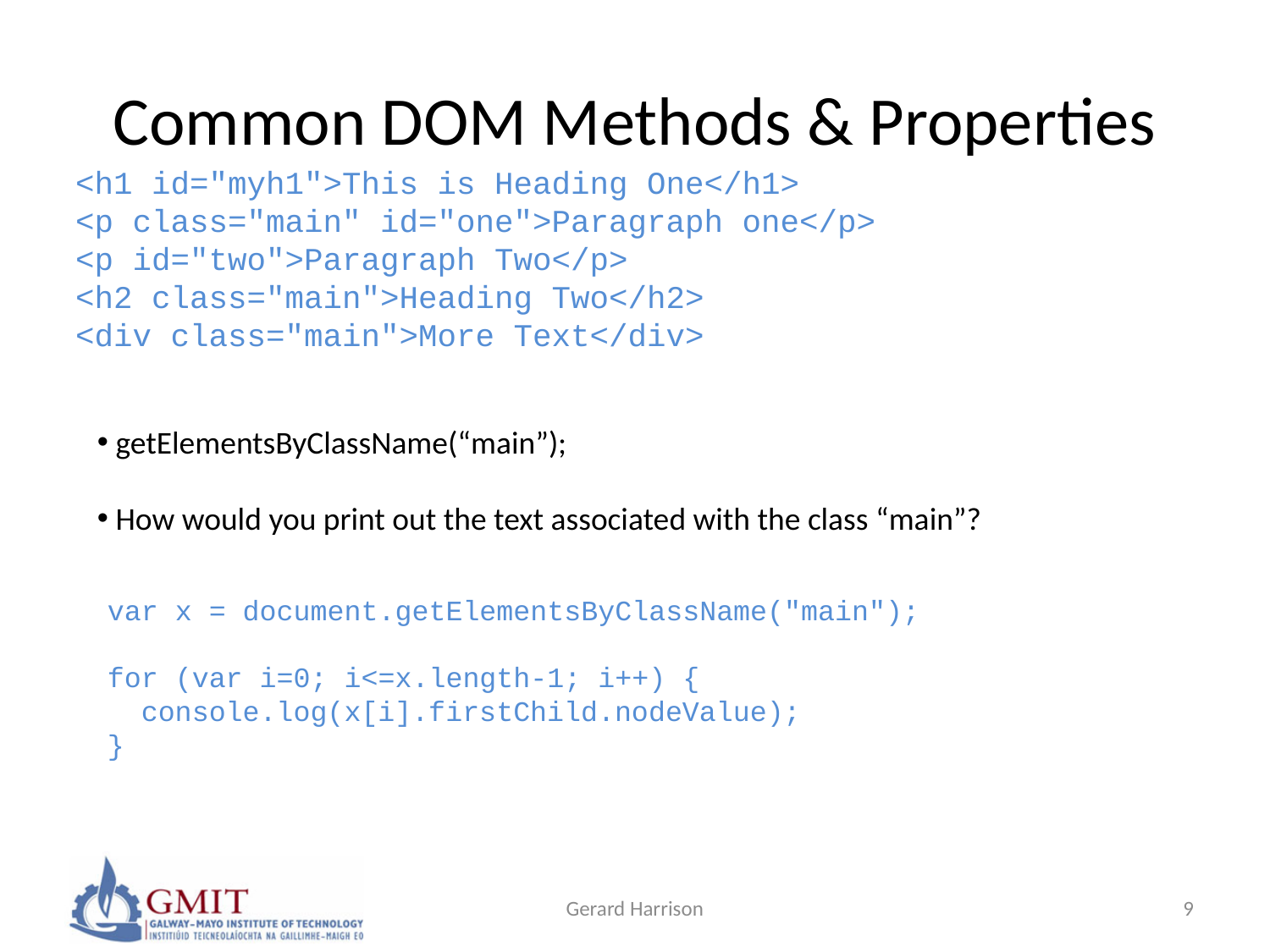

# Common DOM Methods & Properties
  <h1 id="myh1">This is Heading One</h1>
  <p class="main" id="one">Paragraph one</p>
  <p id="two">Paragraph Two</p>
  <h2 class="main">Heading Two</h2>
  <div class="main">More Text</div>

 getElementsByClassName(“main”);

 How would you print out the text associated with the class “main”?

var x = document.getElementsByClassName("main");

for (var i=0; i<=x.length-1; i++) {
  console.log(x[i].firstChild.nodeValue);
}
Gerard Harrison
9